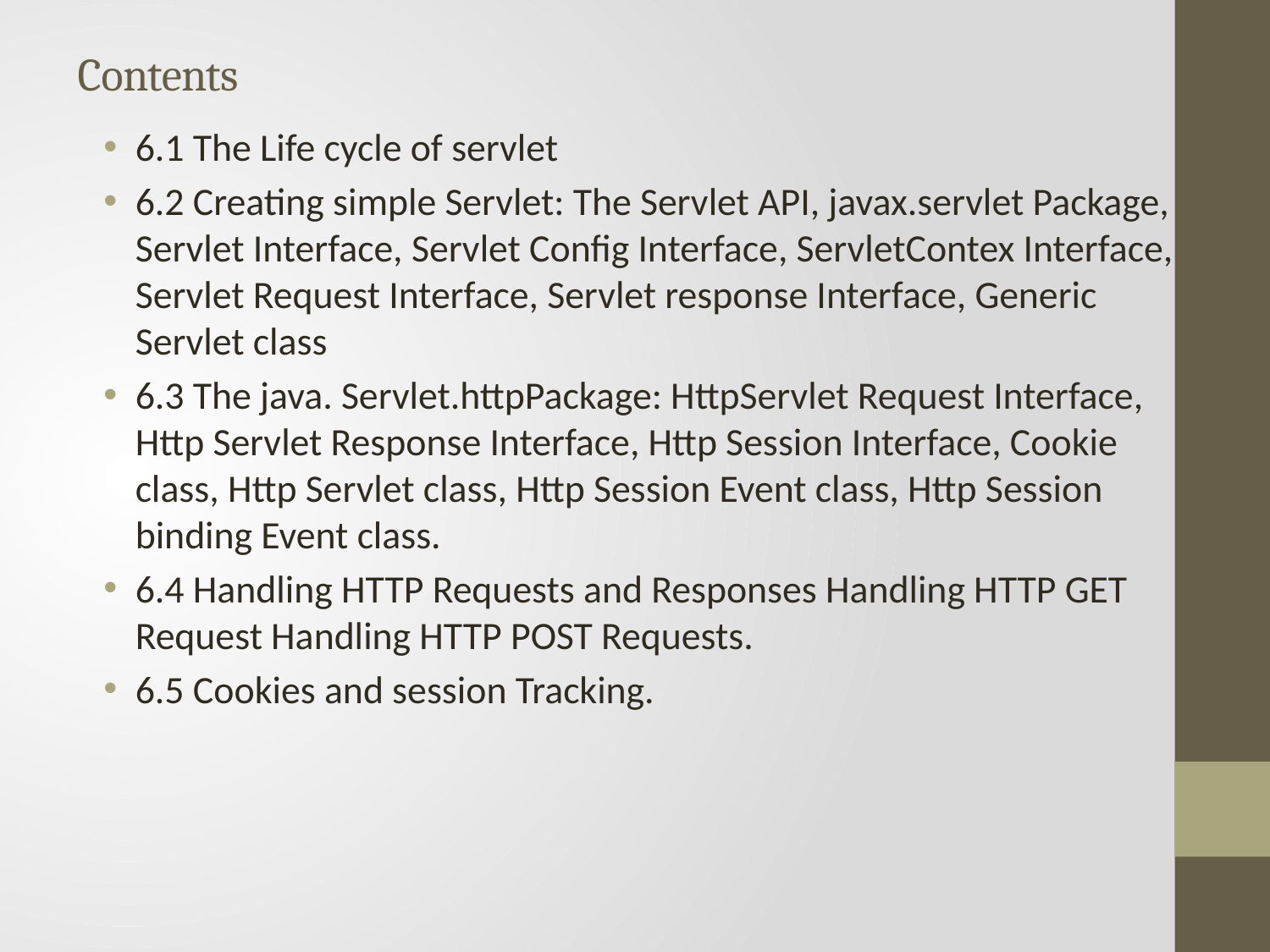

# Contents
6.1 The Life cycle of servlet
6.2 Creating simple Servlet: The Servlet API, javax.servlet Package, Servlet Interface, Servlet Config Interface, ServletContex Interface, Servlet Request Interface, Servlet response Interface, Generic Servlet class
6.3 The java. Servlet.httpPackage: HttpServlet Request Interface, Http Servlet Response Interface, Http Session Interface, Cookie class, Http Servlet class, Http Session Event class, Http Session binding Event class.
6.4 Handling HTTP Requests and Responses Handling HTTP GET Request Handling HTTP POST Requests.
6.5 Cookies and session Tracking.